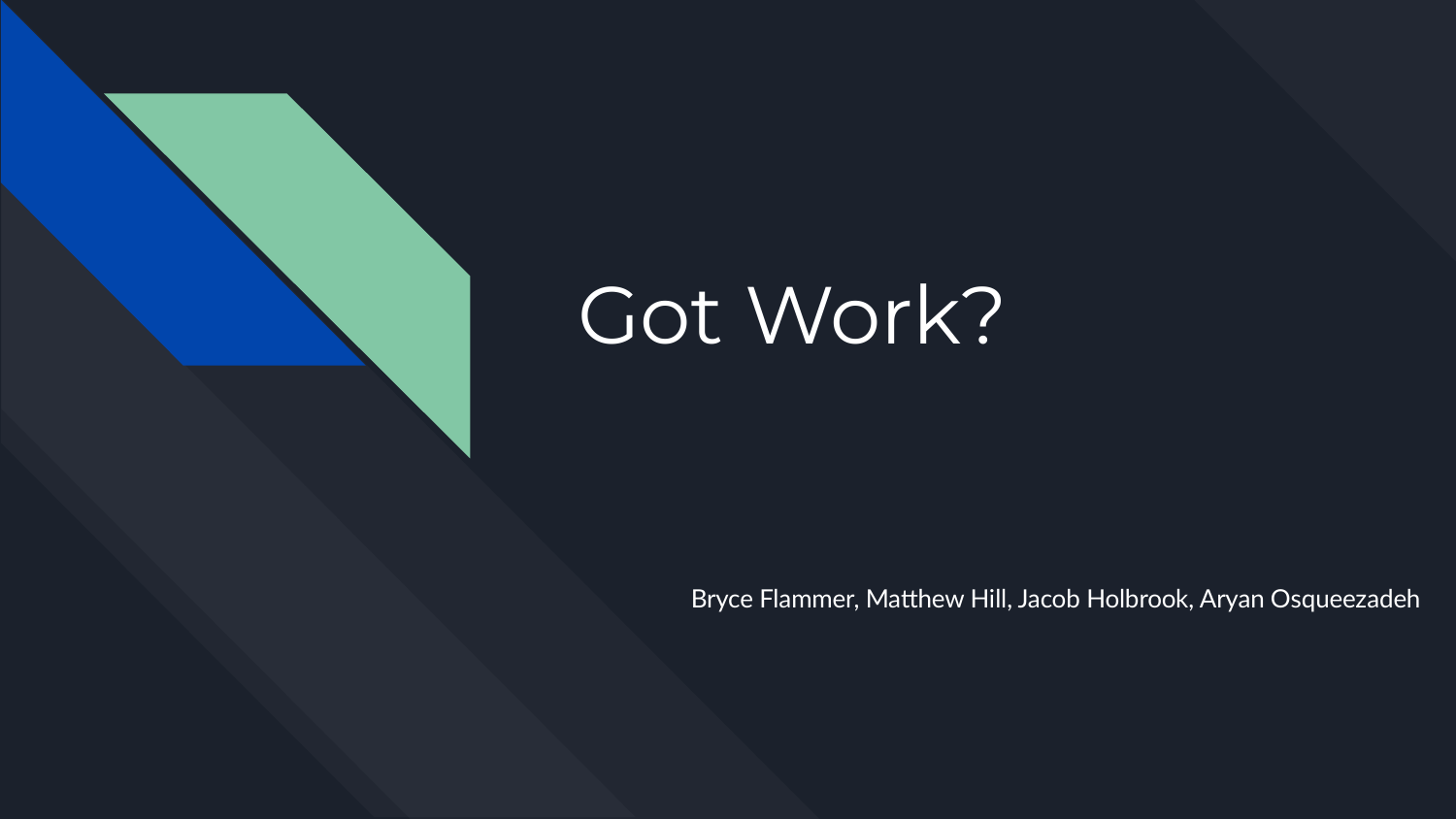

# Got Work?
Bryce Flammer, Matthew Hill, Jacob Holbrook, Aryan Osqueezadeh